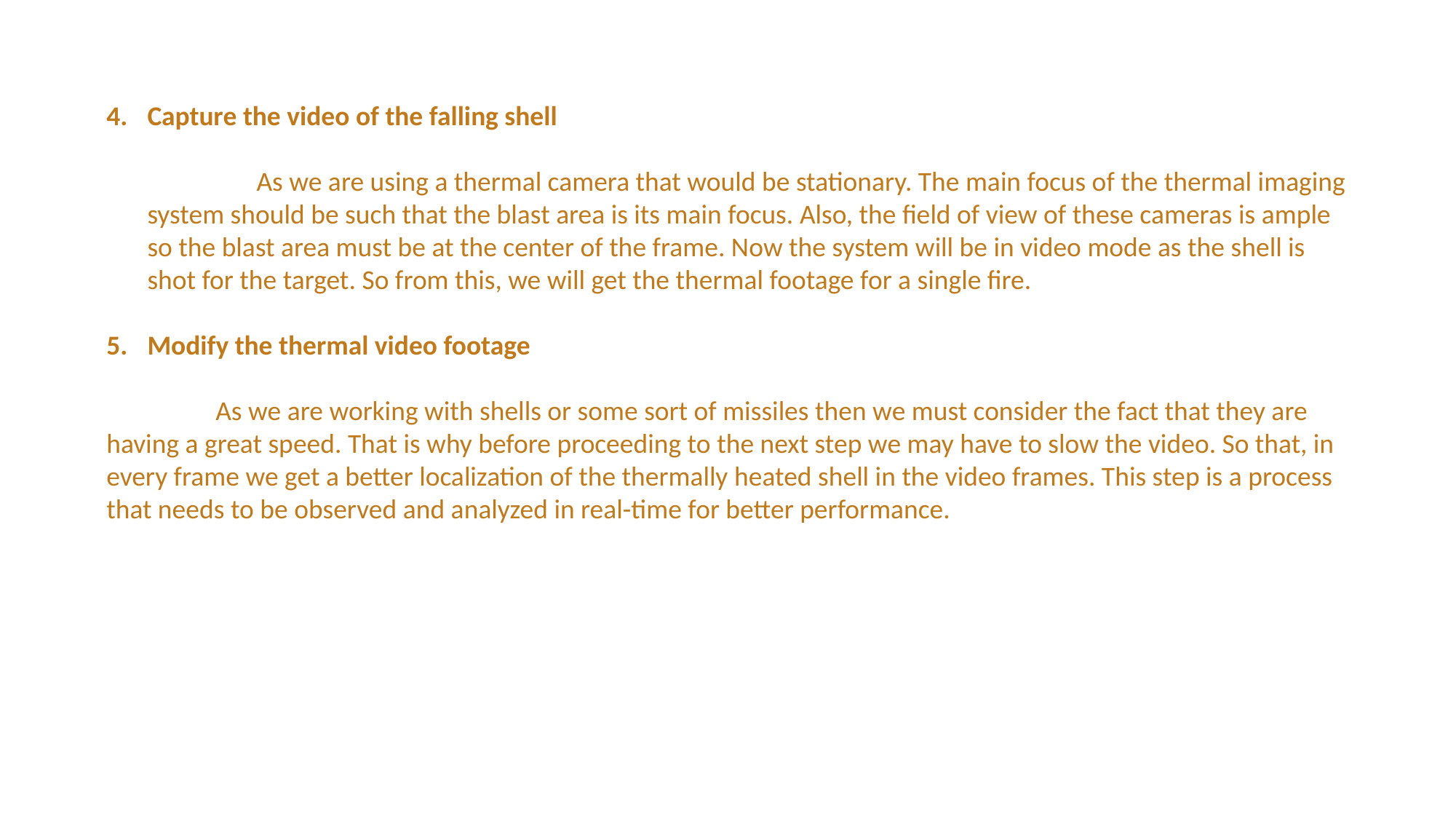

Capture the video of the falling shell
	As we are using a thermal camera that would be stationary. The main focus of the thermal imaging system should be such that the blast area is its main focus. Also, the field of view of these cameras is ample so the blast area must be at the center of the frame. Now the system will be in video mode as the shell is shot for the target. So from this, we will get the thermal footage for a single fire.

Modify the thermal video footage

	As we are working with shells or some sort of missiles then we must consider the fact that they are having a great speed. That is why before proceeding to the next step we may have to slow the video. So that, in every frame we get a better localization of the thermally heated shell in the video frames. This step is a process that needs to be observed and analyzed in real-time for better performance.